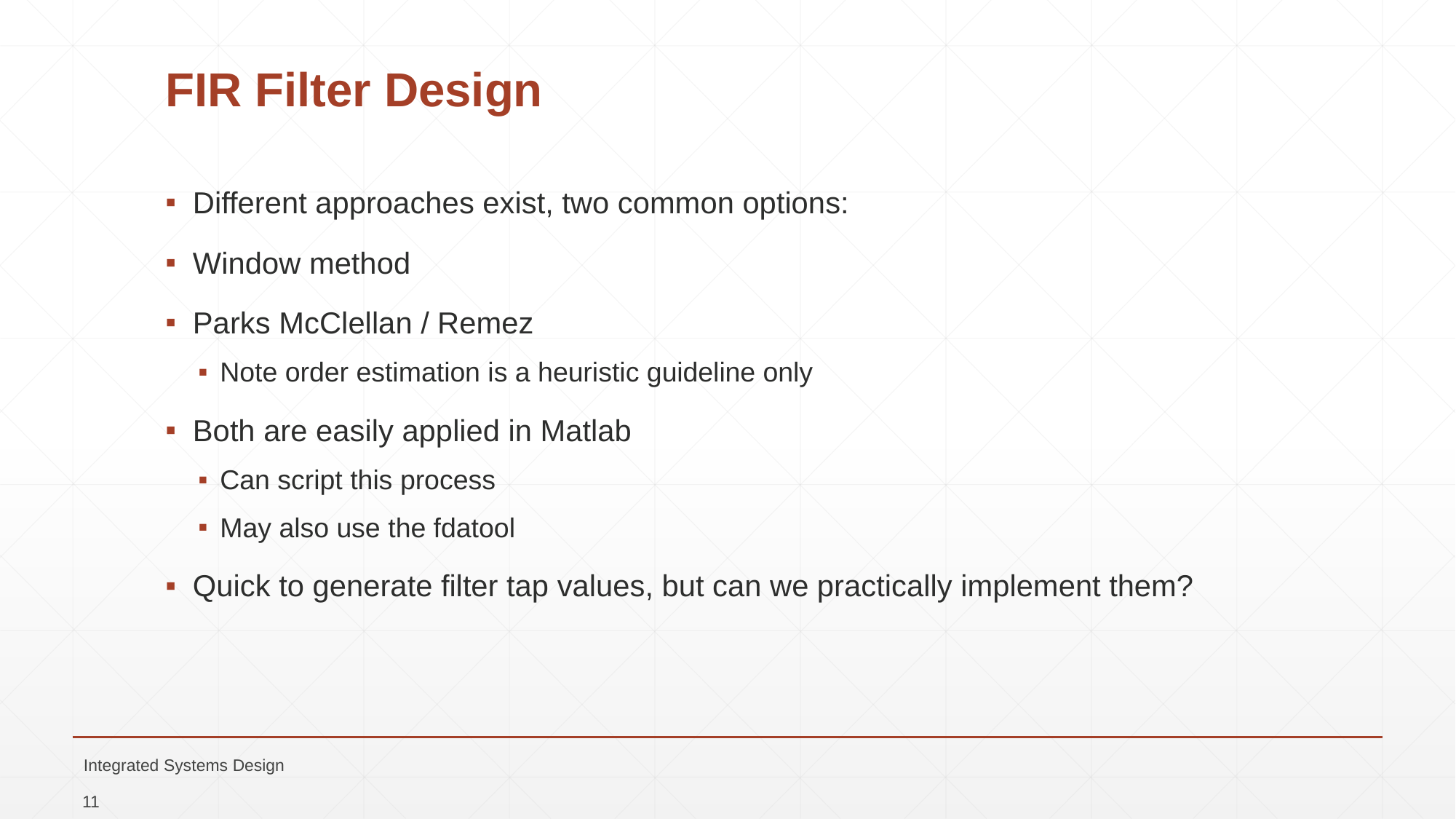

# FIR Filter Design
Different approaches exist, two common options:
Window method
Parks McClellan / Remez
Note order estimation is a heuristic guideline only
Both are easily applied in Matlab
Can script this process
May also use the fdatool
Quick to generate filter tap values, but can we practically implement them?

Integrated Systems Design
11